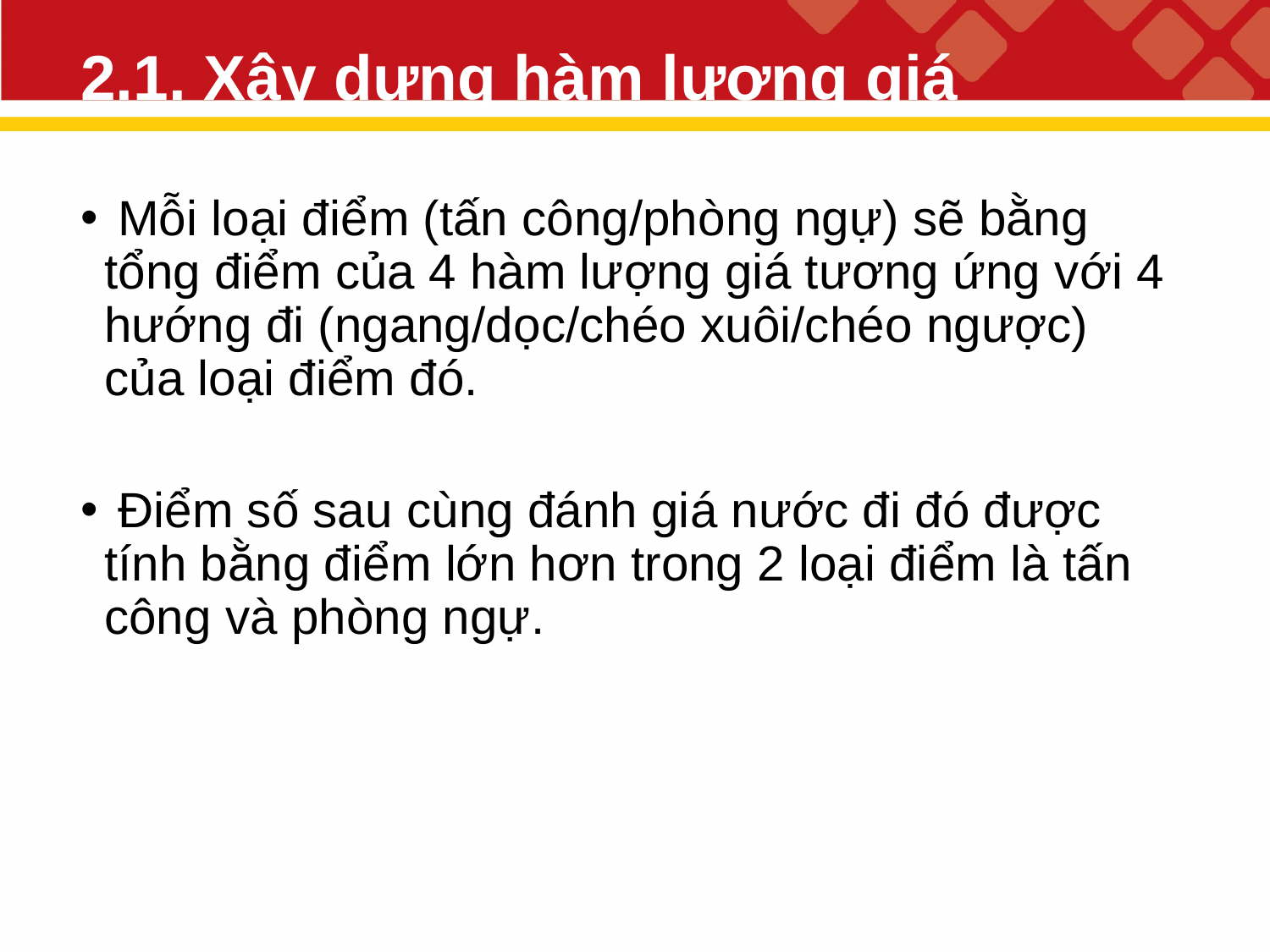

# 2.1. Xây dựng hàm lượng giá
 Mỗi loại điểm (tấn công/phòng ngự) sẽ bằng tổng điểm của 4 hàm lượng giá tương ứng với 4 hướng đi (ngang/dọc/chéo xuôi/chéo ngược) của loại điểm đó.

 Điểm số sau cùng đánh giá nước đi đó được tính bằng điểm lớn hơn trong 2 loại điểm là tấn công và phòng ngự.